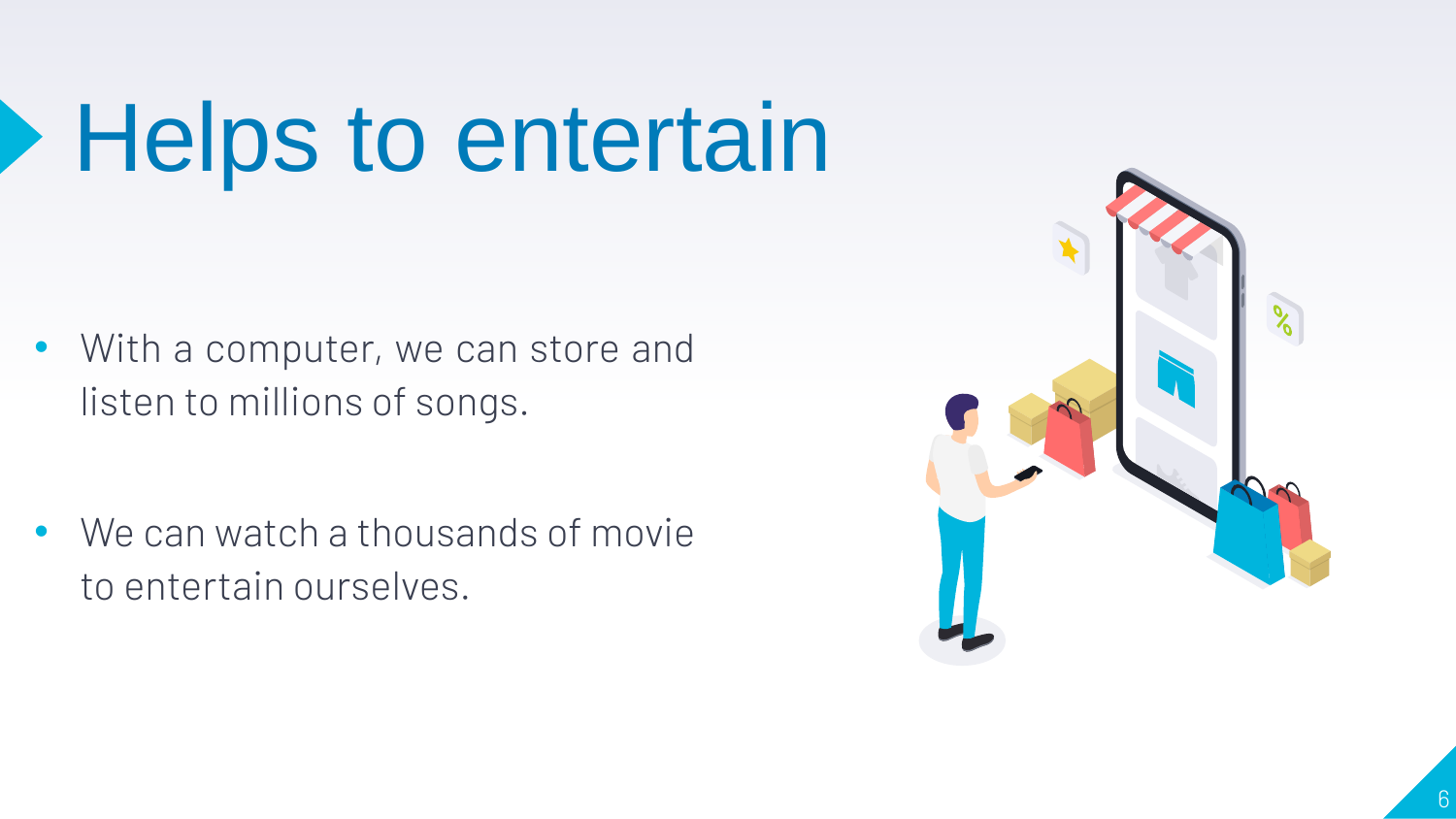

# Helps to entertain

With a computer, we can store and listen to millions of songs.

We can watch a thousands of movie to entertain ourselves.
6